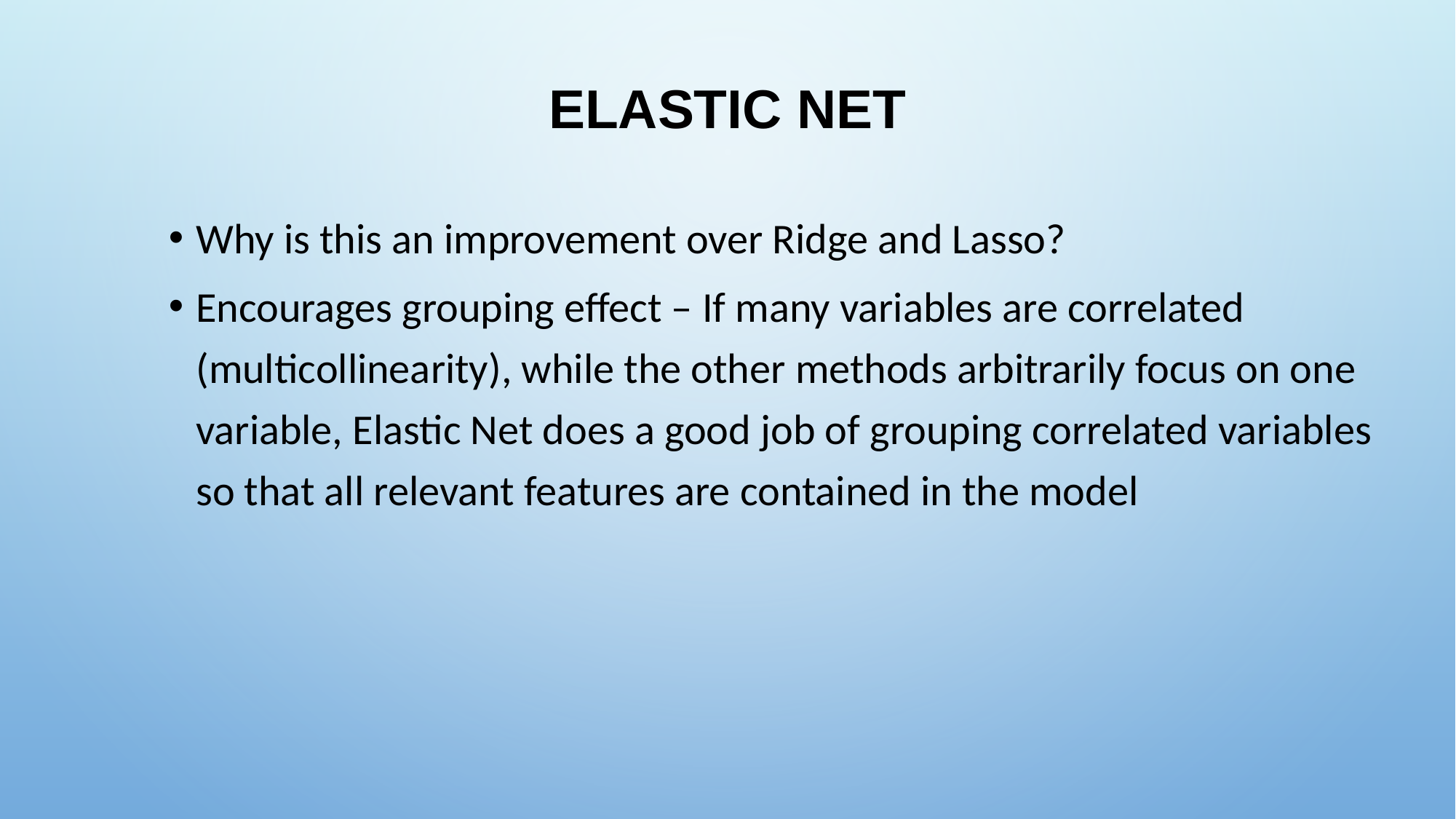

# Elastic net
Why is this an improvement over Ridge and Lasso?
Encourages grouping effect – If many variables are correlated (multicollinearity), while the other methods arbitrarily focus on one variable, Elastic Net does a good job of grouping correlated variables so that all relevant features are contained in the model